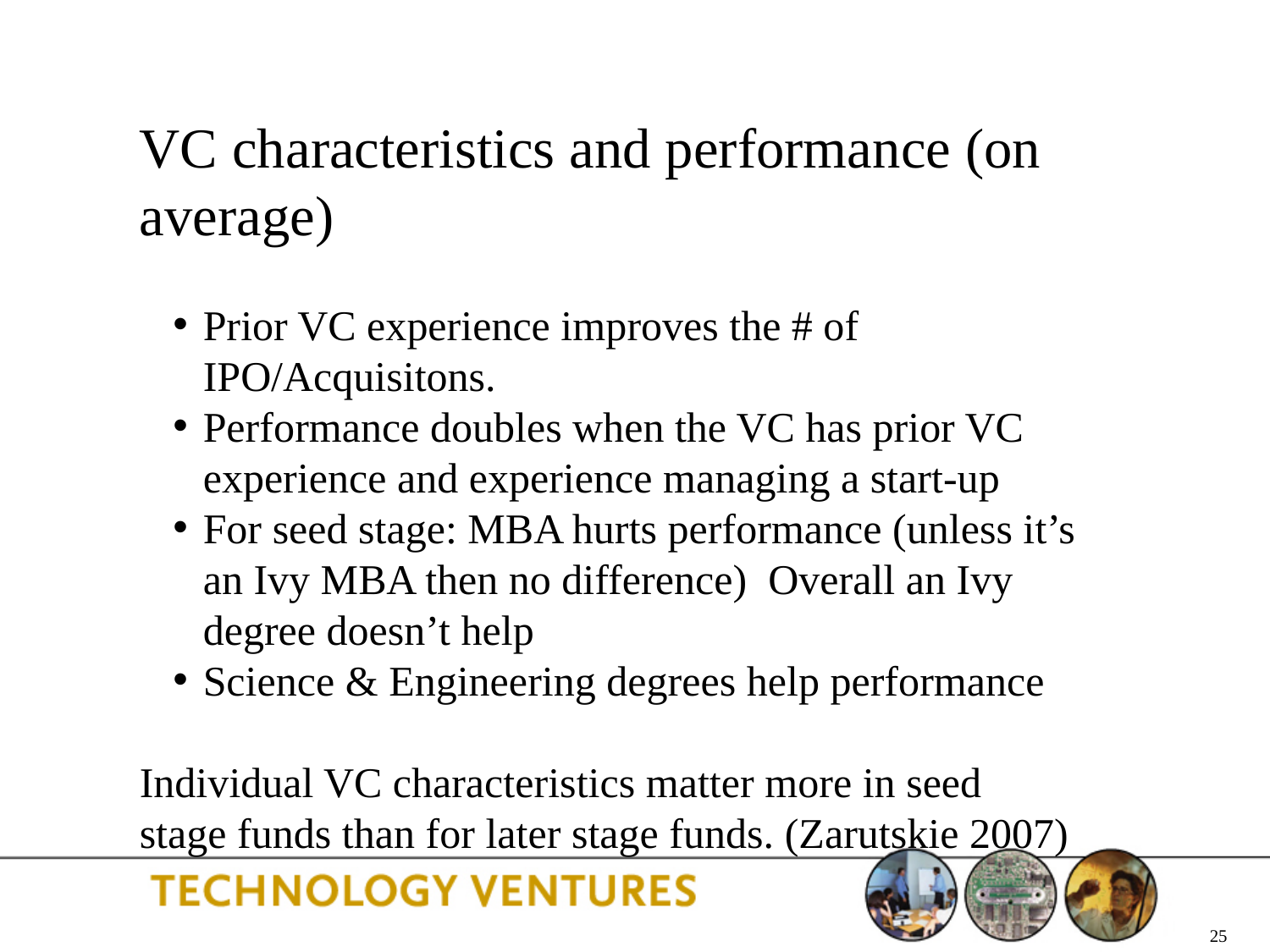

VC characteristics and performance (on average)

Prior VC experience improves the # of IPO/Acquisitons.
Performance doubles when the VC has prior VC experience and experience managing a start-up
For seed stage: MBA hurts performance (unless it’s an Ivy MBA then no difference)  Overall an Ivy degree doesn’t help
Science & Engineering degrees help performance

Individual VC characteristics matter more in seed stage funds than for later stage funds. (Zarutskie 2007)